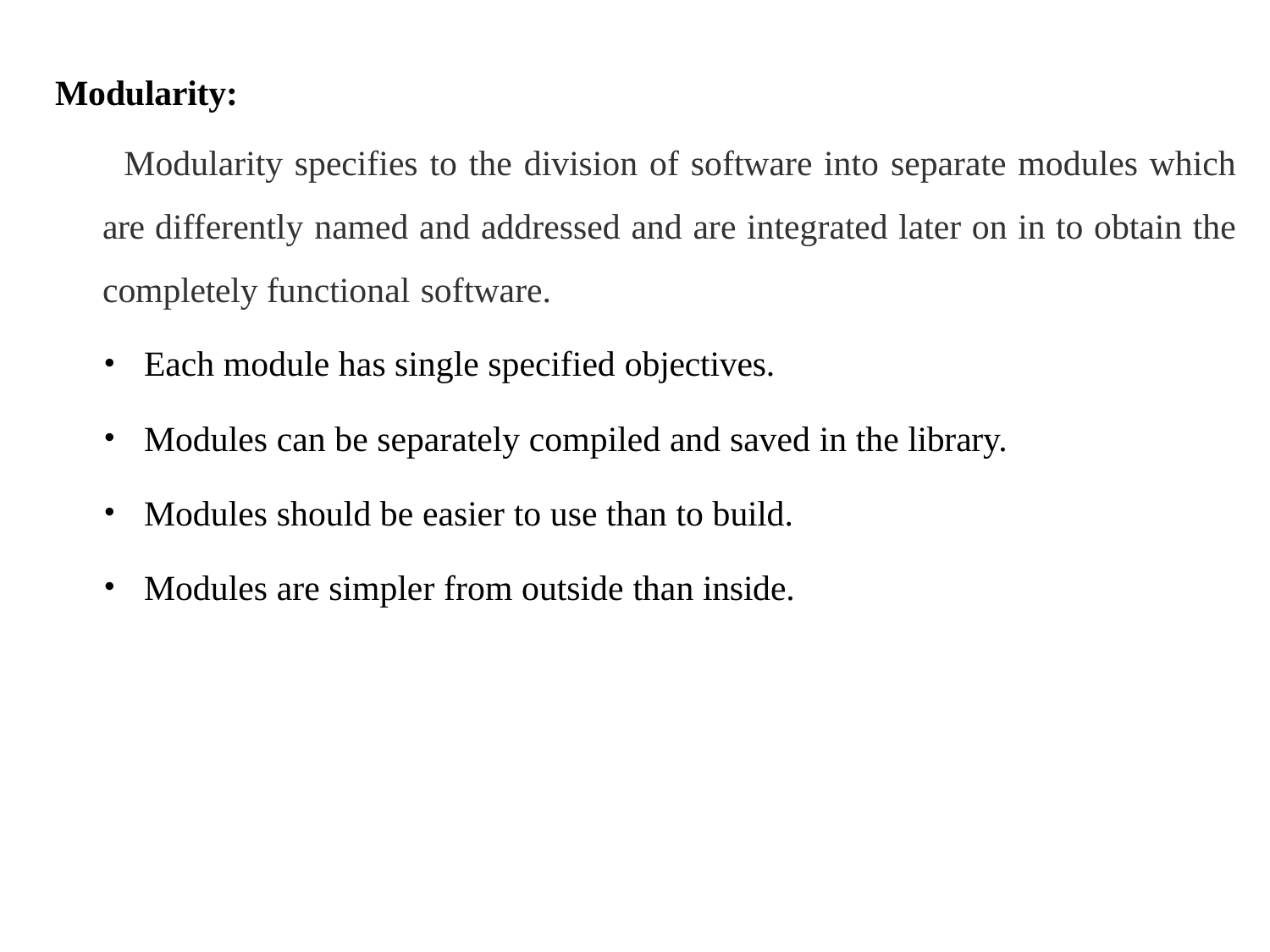

Modularity:
      Modularity specifies to the division of software into separate modules which are differently named and addressed and are integrated later on in to obtain the completely functional software.
Each module has single specified objectives.
Modules can be separately compiled and saved in the library.
Modules should be easier to use than to build.
Modules are simpler from outside than inside.